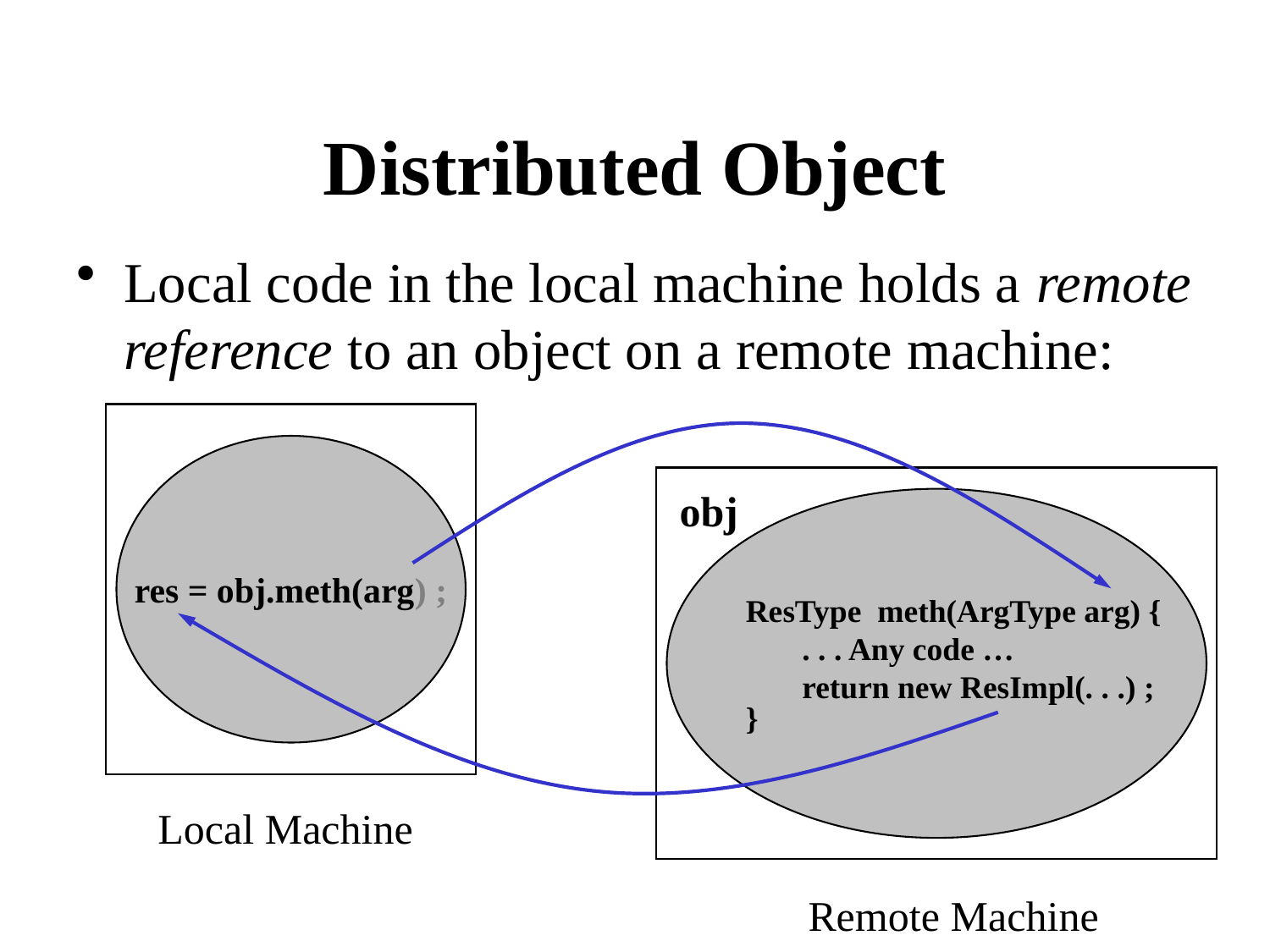

# Distributed Object
Local code in the local machine holds a remote reference to an object on a remote machine:

res = obj.meth(arg) ;

obj
ResType  meth(ArgType arg) {
       . . . Any code …
       return new ResImpl(. . .) ;
}

Local Machine
Remote Machine